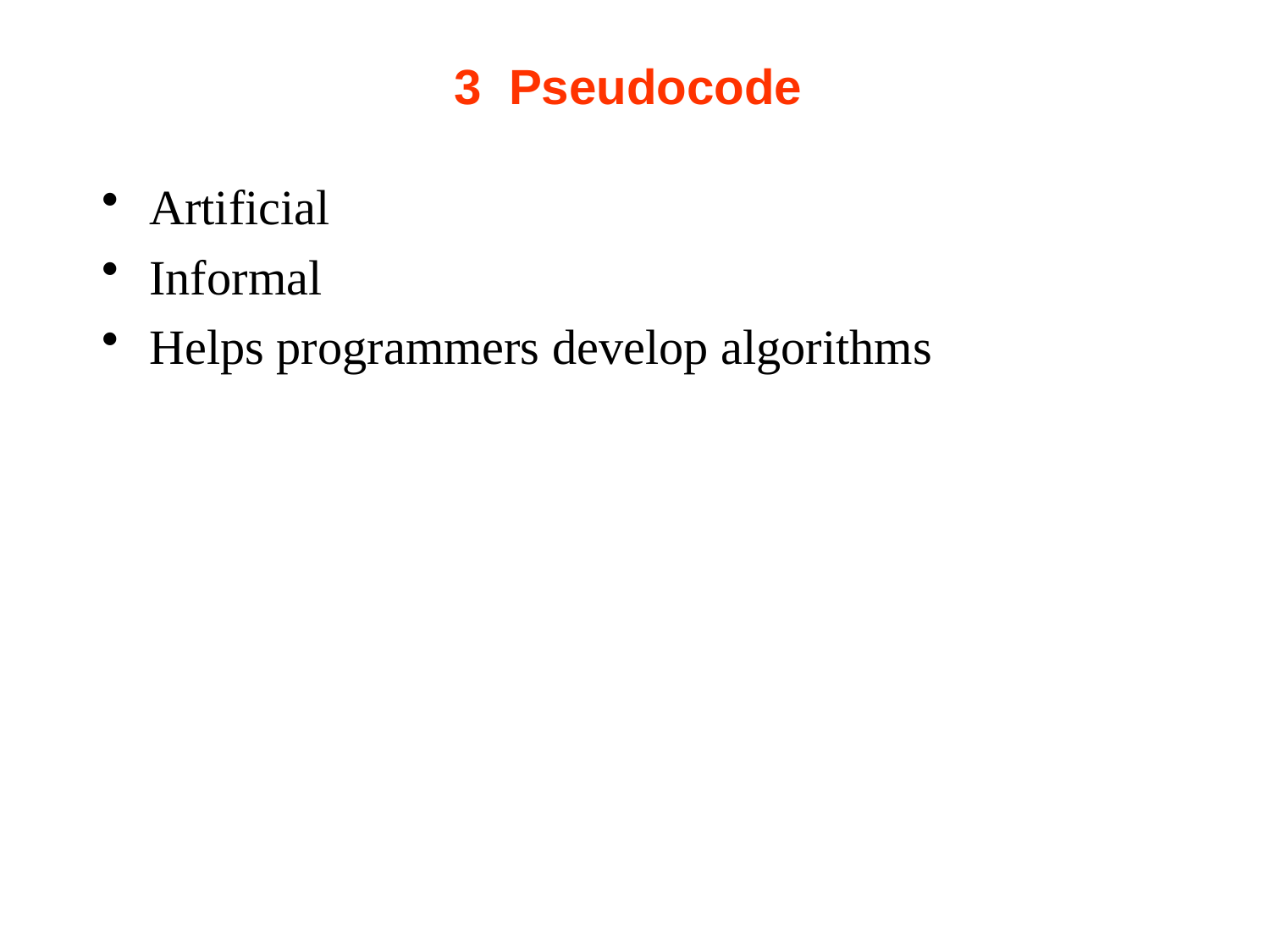

# 3  Pseudocode
Artificial
Informal
Helps programmers develop algorithms